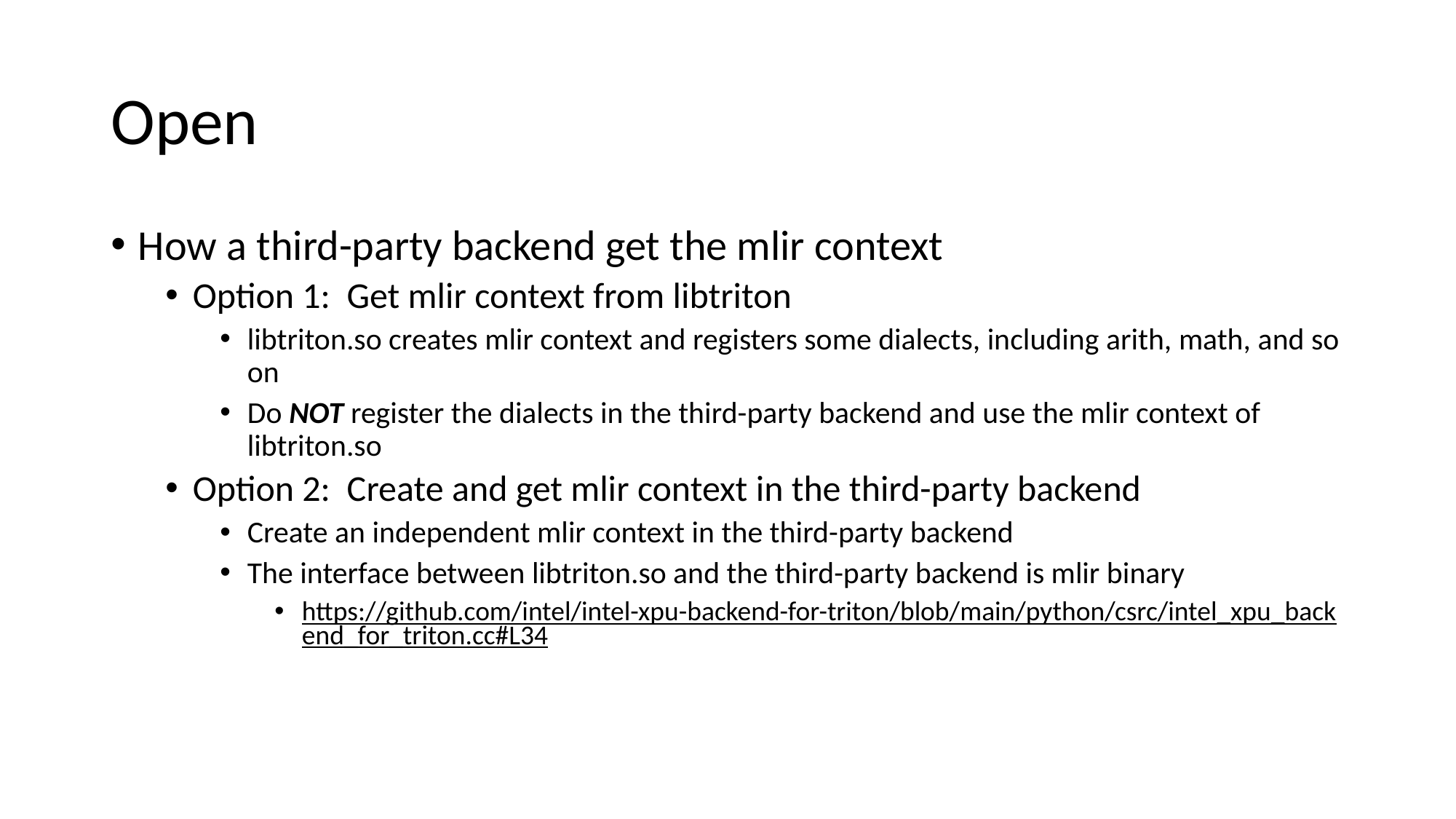

# Open
How a third-party backend get the mlir context
Option 1:  Get mlir context from libtriton
libtriton.so creates mlir context and registers some dialects, including arith, math, and so on
Do NOT register the dialects in the third-party backend and use the mlir context of libtriton.so
Option 2:  Create and get mlir context in the third-party backend
Create an independent mlir context in the third-party backend
The interface between libtriton.so and the third-party backend is mlir binary
https://github.com/intel/intel-xpu-backend-for-triton/blob/main/python/csrc/intel_xpu_backend_for_triton.cc#L34